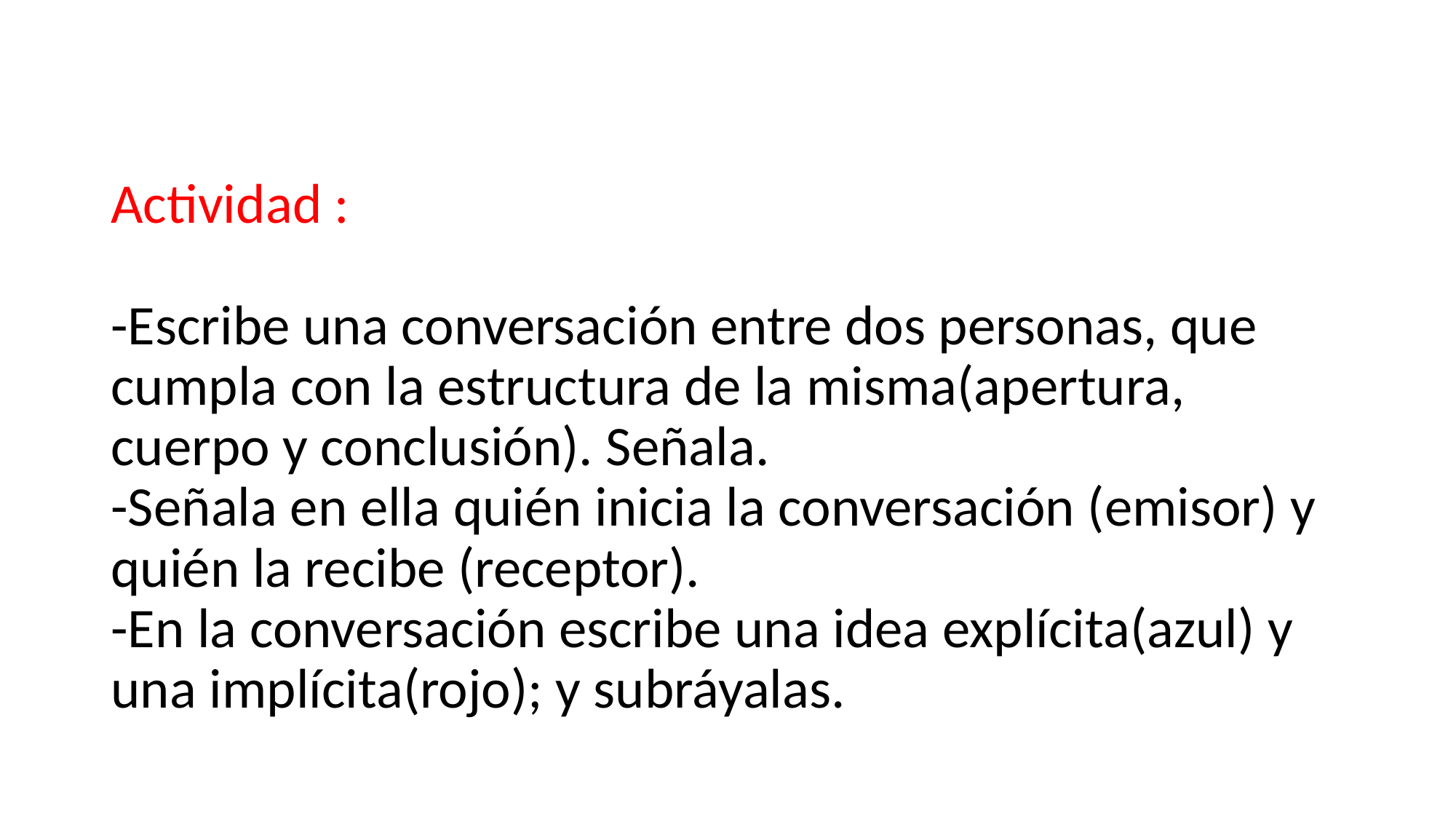

# Actividad : -Escribe una conversación entre dos personas, que cumpla con la estructura de la misma(apertura, cuerpo y conclusión). Señala. -Señala en ella quién inicia la conversación (emisor) y quién la recibe (receptor). -En la conversación escribe una idea explícita(azul) y una implícita(rojo); y subráyalas.